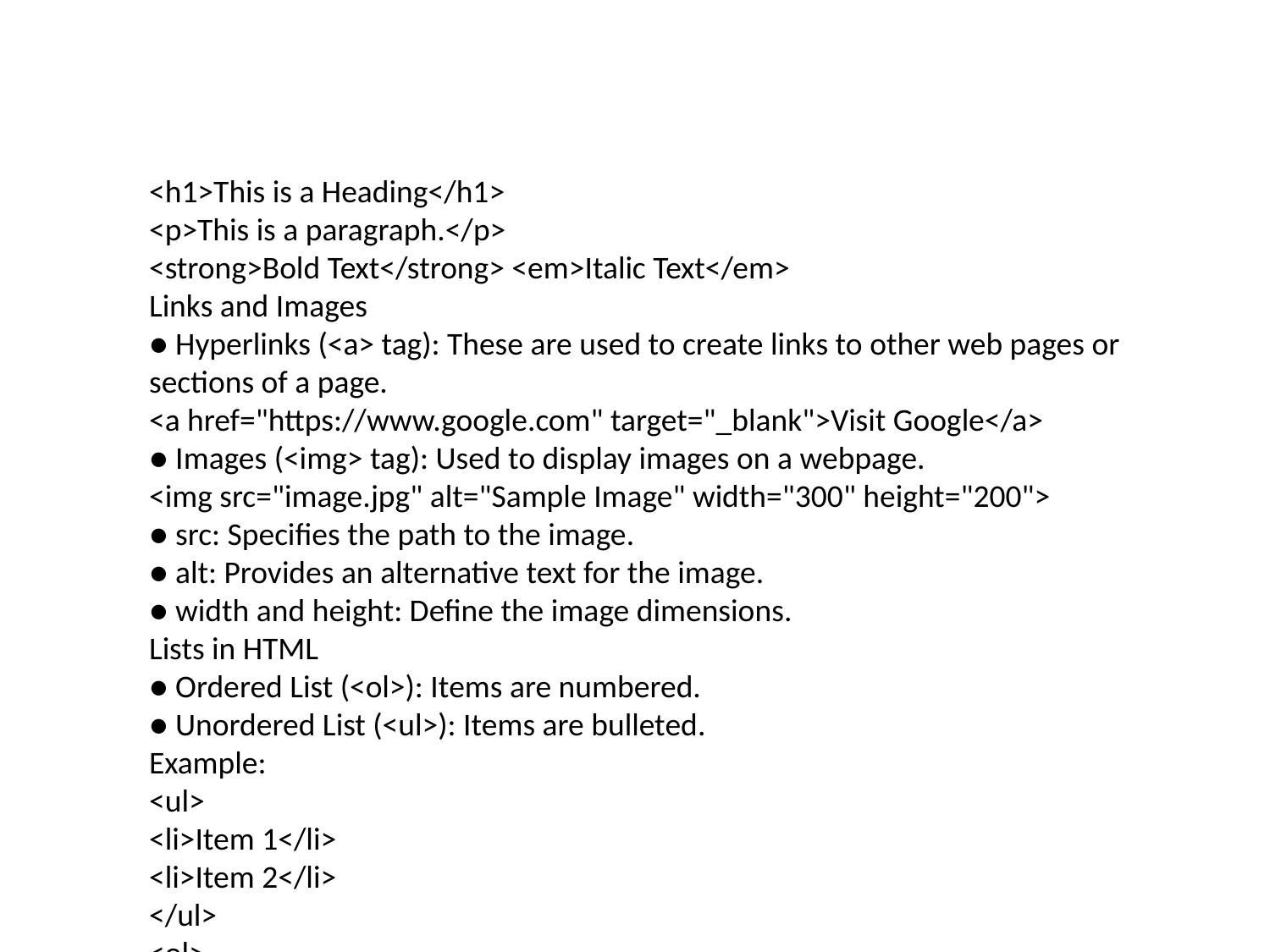

<h1>This is a Heading</h1>
<p>This is a paragraph.</p>
<strong>Bold Text</strong> <em>Italic Text</em>
Links and Images
● Hyperlinks (<a> tag): These are used to create links to other web pages or
sections of a page.
<a href="https://www.google.com" target="_blank">Visit Google</a>
● Images (<img> tag): Used to display images on a webpage.
<img src="image.jpg" alt="Sample Image" width="300" height="200">
● src: Specifies the path to the image.
● alt: Provides an alternative text for the image.
● width and height: Define the image dimensions.
Lists in HTML
● Ordered List (<ol>): Items are numbered.
● Unordered List (<ul>): Items are bulleted.
Example:
<ul>
<li>Item 1</li>
<li>Item 2</li>
</ul>
<ol>
<li>First</li>
<li>Second</li>
</ol>
Tables in HTML
Tables help organize data in rows and columns.